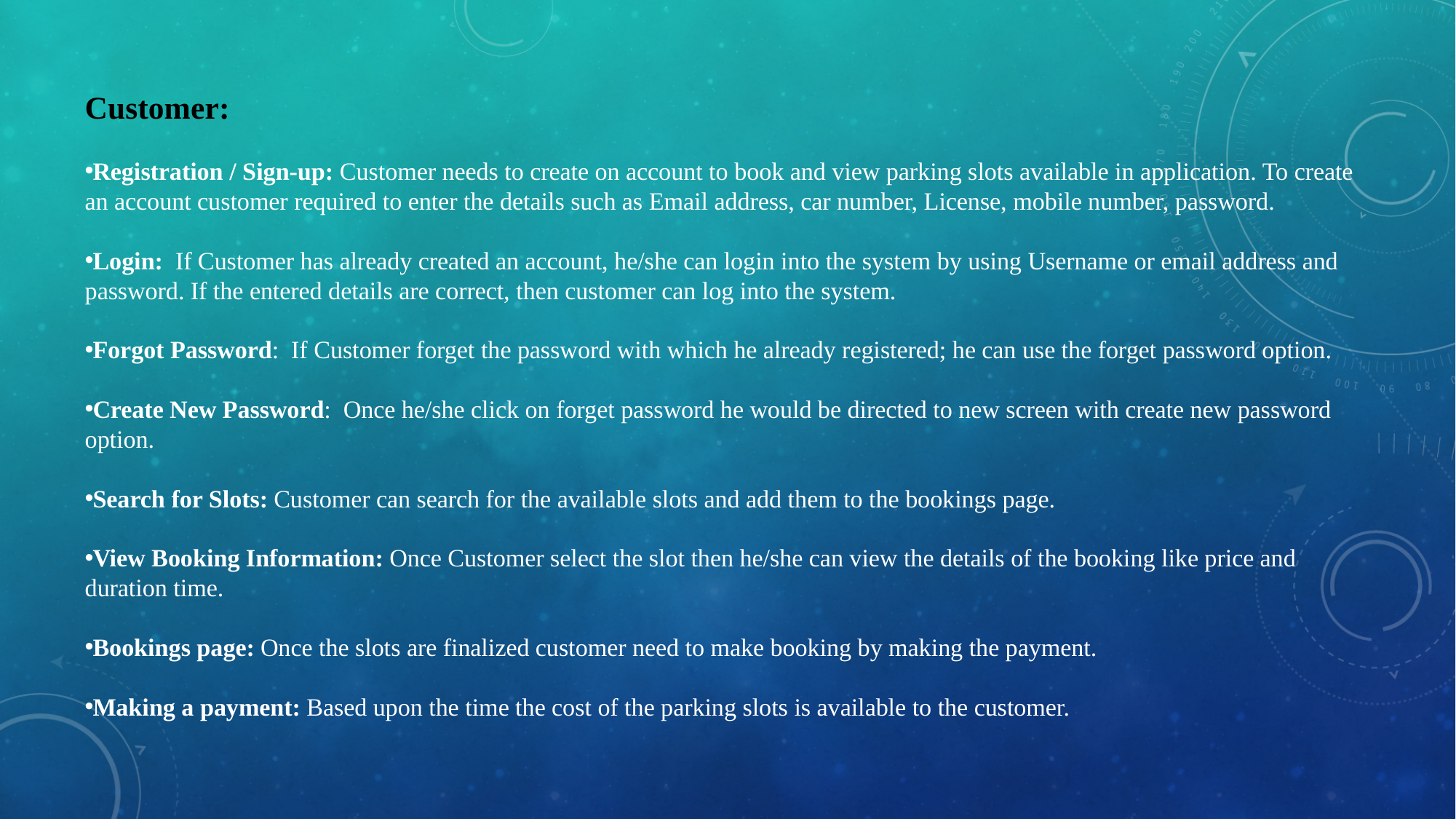

#
Customer:

Registration / Sign-up: Customer needs to create on account to book and view parking slots available in application. To create an account customer required to enter the details such as Email address, car number, License, mobile number, password.

Login:  If Customer has already created an account, he/she can login into the system by using Username or email address and password. If the entered details are correct, then customer can log into the system.

Forgot Password:  If Customer forget the password with which he already registered; he can use the forget password option.

Create New Password:  Once he/she click on forget password he would be directed to new screen with create new password option.

Search for Slots: Customer can search for the available slots and add them to the bookings page.

View Booking Information: Once Customer select the slot then he/she can view the details of the booking like price and duration time.

Bookings page: Once the slots are finalized customer need to make booking by making the payment.

Making a payment: Based upon the time the cost of the parking slots is available to the customer.